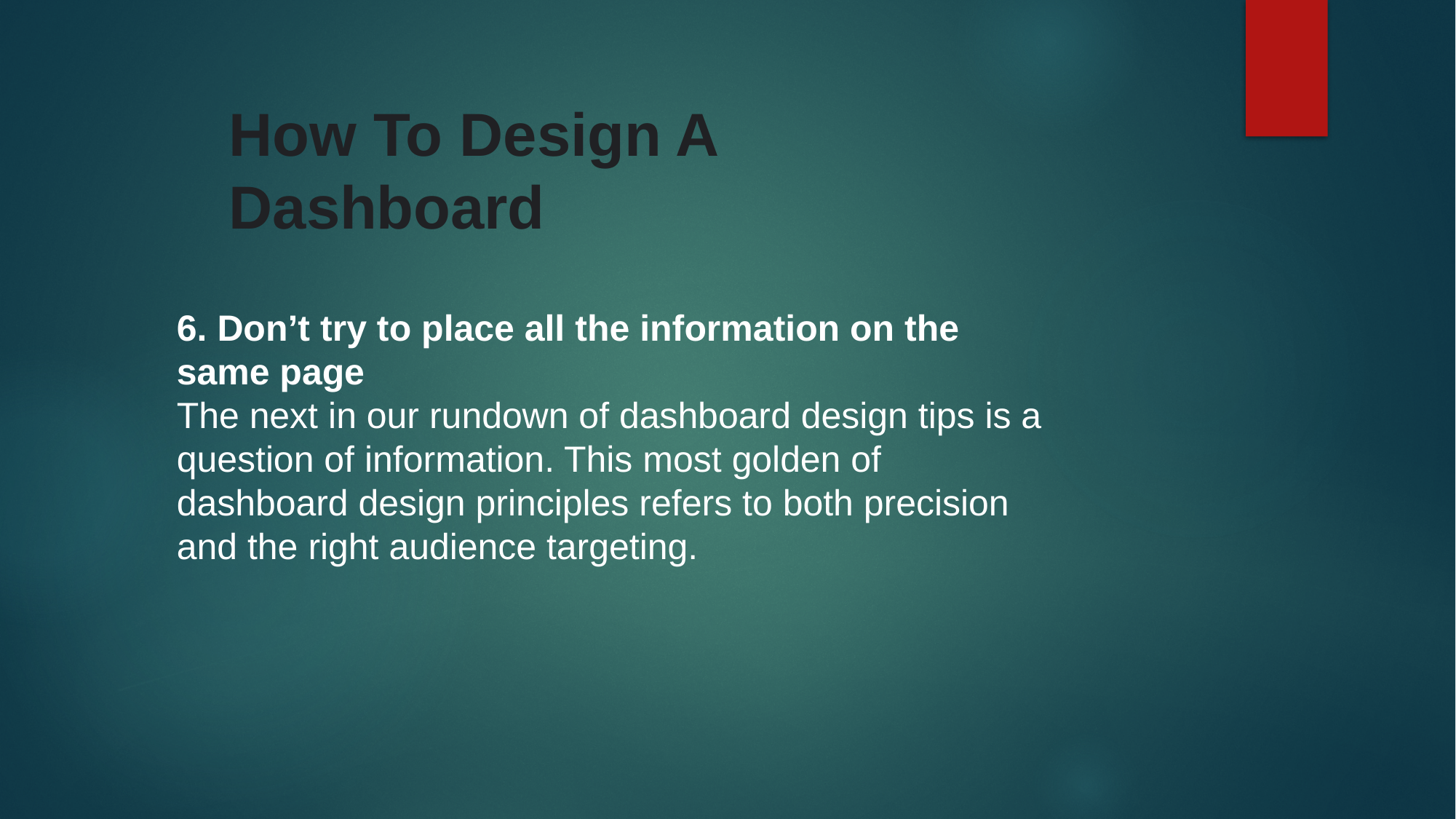

How To Design A Dashboard
6. Don’t try to place all the information on the same page
The next in our rundown of dashboard design tips is a question of information. This most golden of dashboard design principles refers to both precision and the right audience targeting.